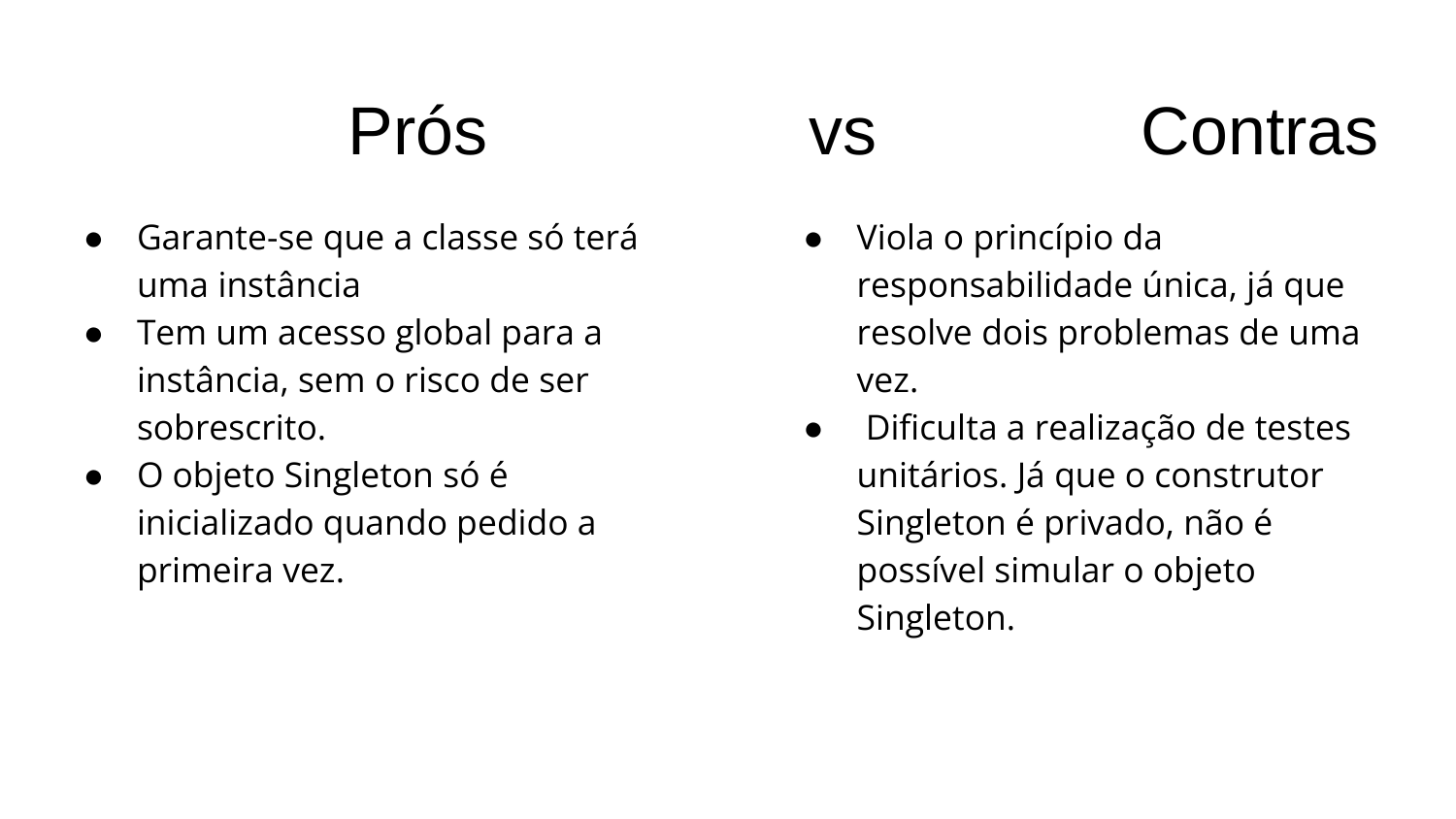

# Prós                 vs              Contras
Garante-se que a classe só terá uma instância
Tem um acesso global para a instância, sem o risco de ser sobrescrito.
O objeto Singleton só é inicializado quando pedido a primeira vez.
Viola o princípio da responsabilidade única, já que resolve dois problemas de uma vez.
 Dificulta a realização de testes unitários. Já que o construtor Singleton é privado, não é possível simular o objeto Singleton.